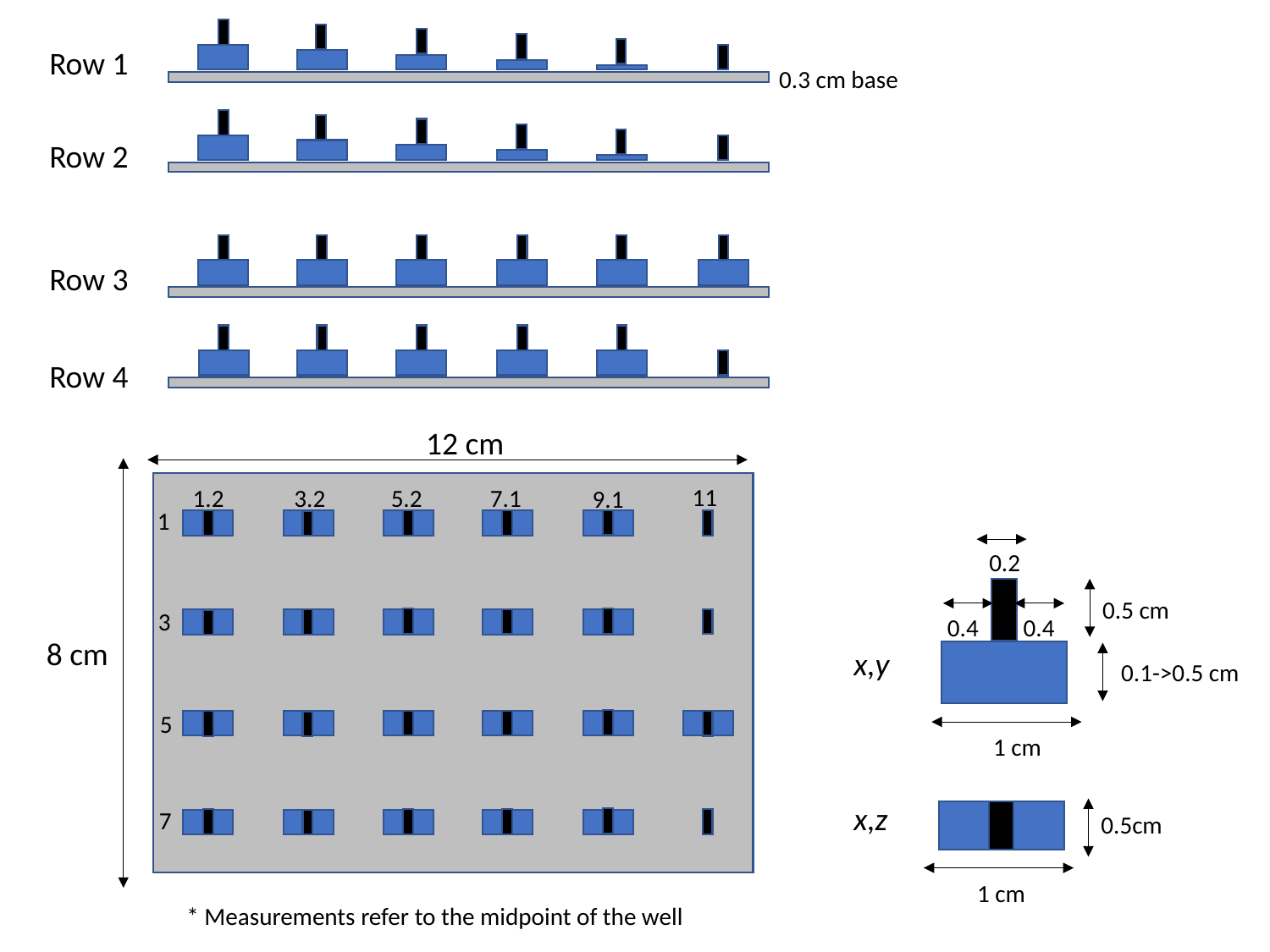

Row 1

0.3 cm base

Row 2

Row 3

Row 4

12 cm

11
7.1
1.2
3.2
5.2
9.1
1

3

8 cm
5

7

0.2

0.5 cm
0.4
0.4
0.1->0.5 cm
1 cm
x,y
x,z

0.5cm
1 cm
* Measurements refer to the midpoint of the well